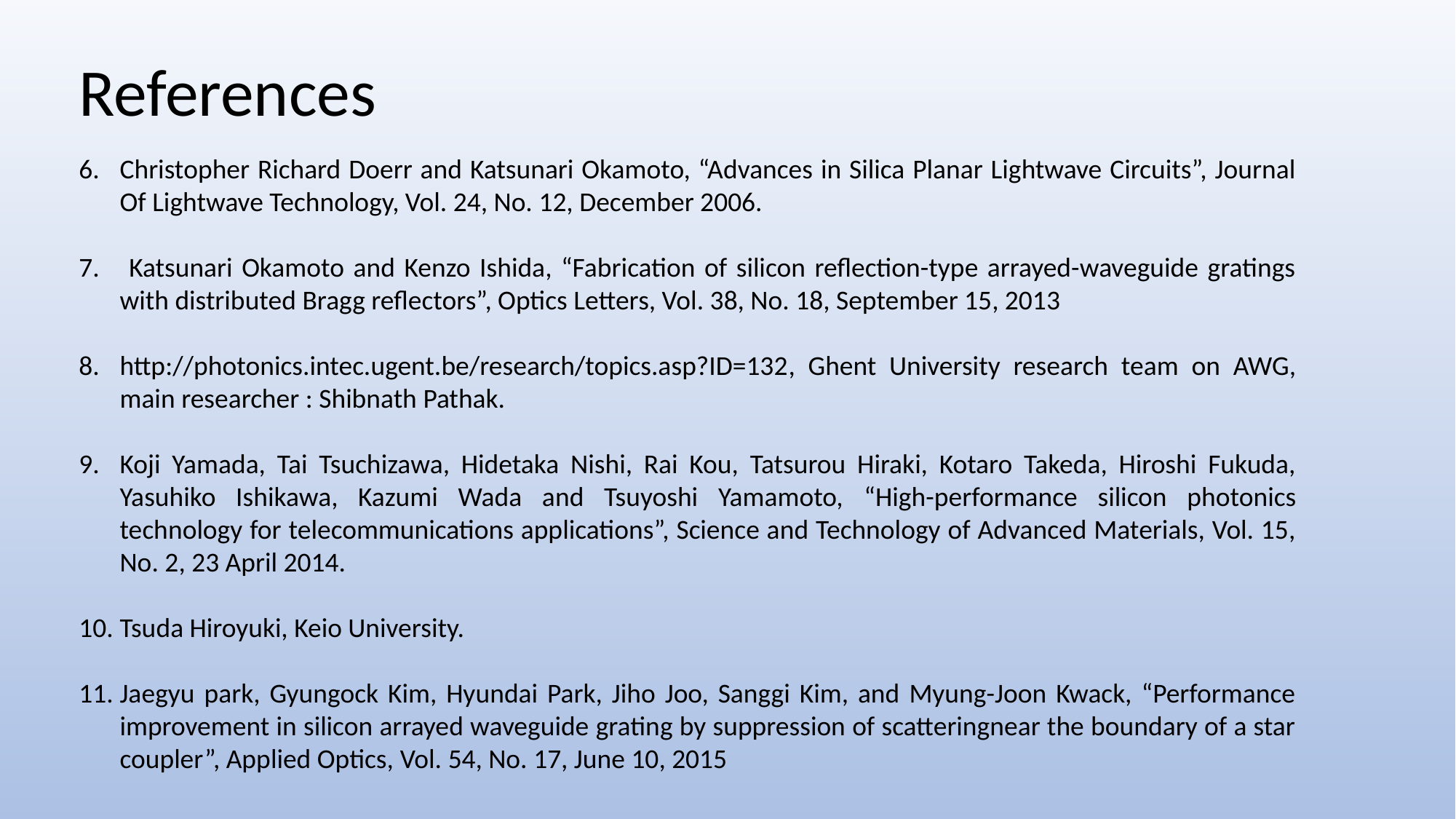

References

Christopher Richard Doerr and Katsunari Okamoto, “Advances in Silica Planar Lightwave Circuits”, Journal Of Lightwave Technology, Vol. 24, No. 12, December 2006.

 Katsunari Okamoto and Kenzo Ishida, “Fabrication of silicon reflection-type arrayed-waveguide gratings with distributed Bragg reflectors”, Optics Letters, Vol. 38, No. 18, September 15, 2013

http://photonics.intec.ugent.be/research/topics.asp?ID=132, Ghent University research team on AWG, main researcher : Shibnath Pathak.

Koji Yamada, Tai Tsuchizawa, Hidetaka Nishi, Rai Kou, Tatsurou Hiraki, Kotaro Takeda, Hiroshi Fukuda, Yasuhiko Ishikawa, Kazumi Wada and Tsuyoshi Yamamoto, “High-performance silicon photonics technology for telecommunications applications”, Science and Technology of Advanced Materials, Vol. 15, No. 2, 23 April 2014.

Tsuda Hiroyuki, Keio University.

Jaegyu park, Gyungock Kim, Hyundai Park, Jiho Joo, Sanggi Kim, and Myung-Joon Kwack, “Performance improvement in silicon arrayed waveguide grating by suppression of scatteringnear the boundary of a star coupler”, Applied Optics, Vol. 54, No. 17, June 10, 2015